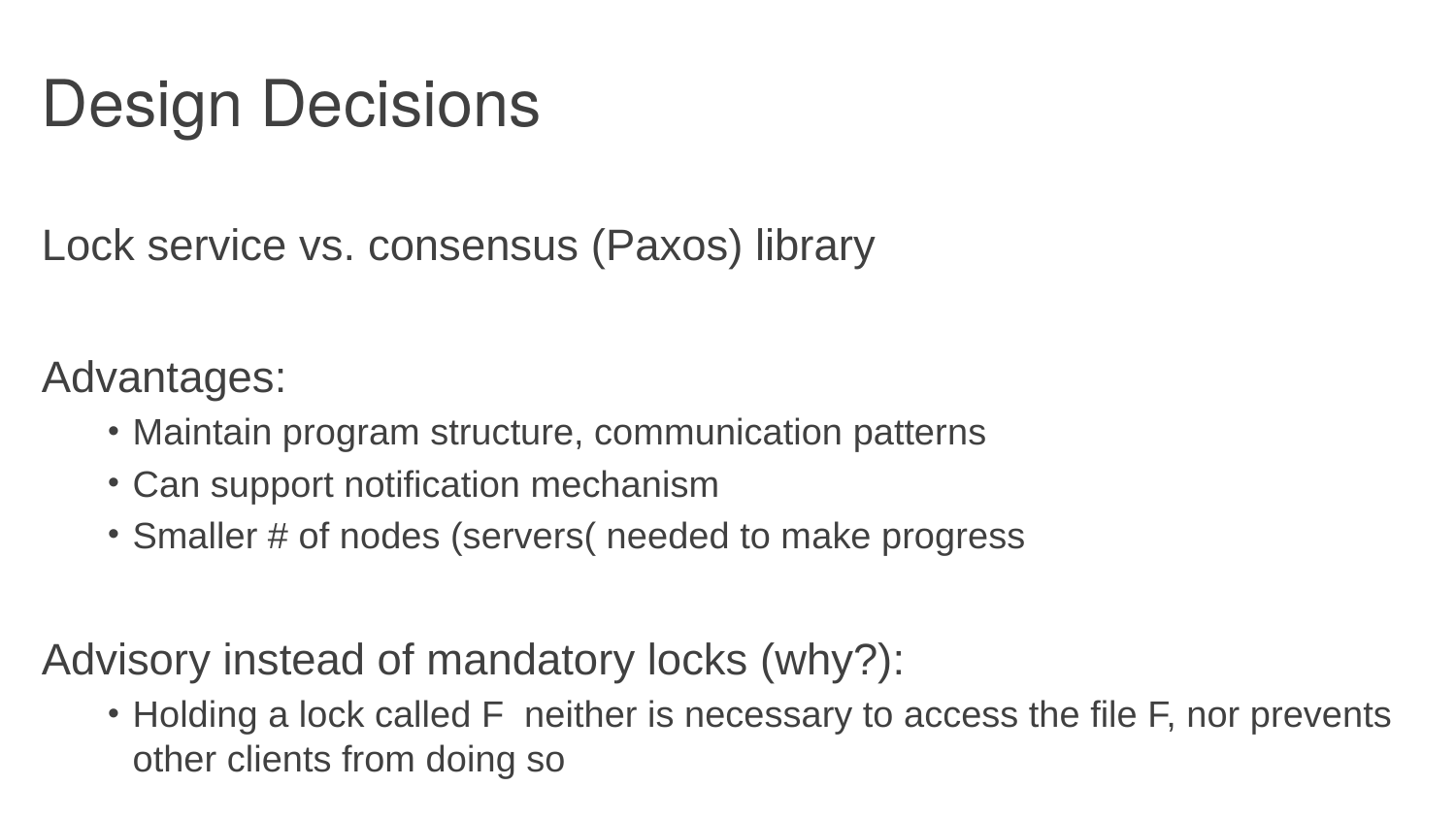

# Design Decisions
Lock service vs. consensus (Paxos) library

Advantages:
Maintain program structure, communication patterns
Can support notification mechanism
Smaller # of nodes (servers( needed to make progress

Advisory instead of mandatory locks (why?):
Holding a lock called F  neither is necessary to access the file F, nor prevents other clients from doing so